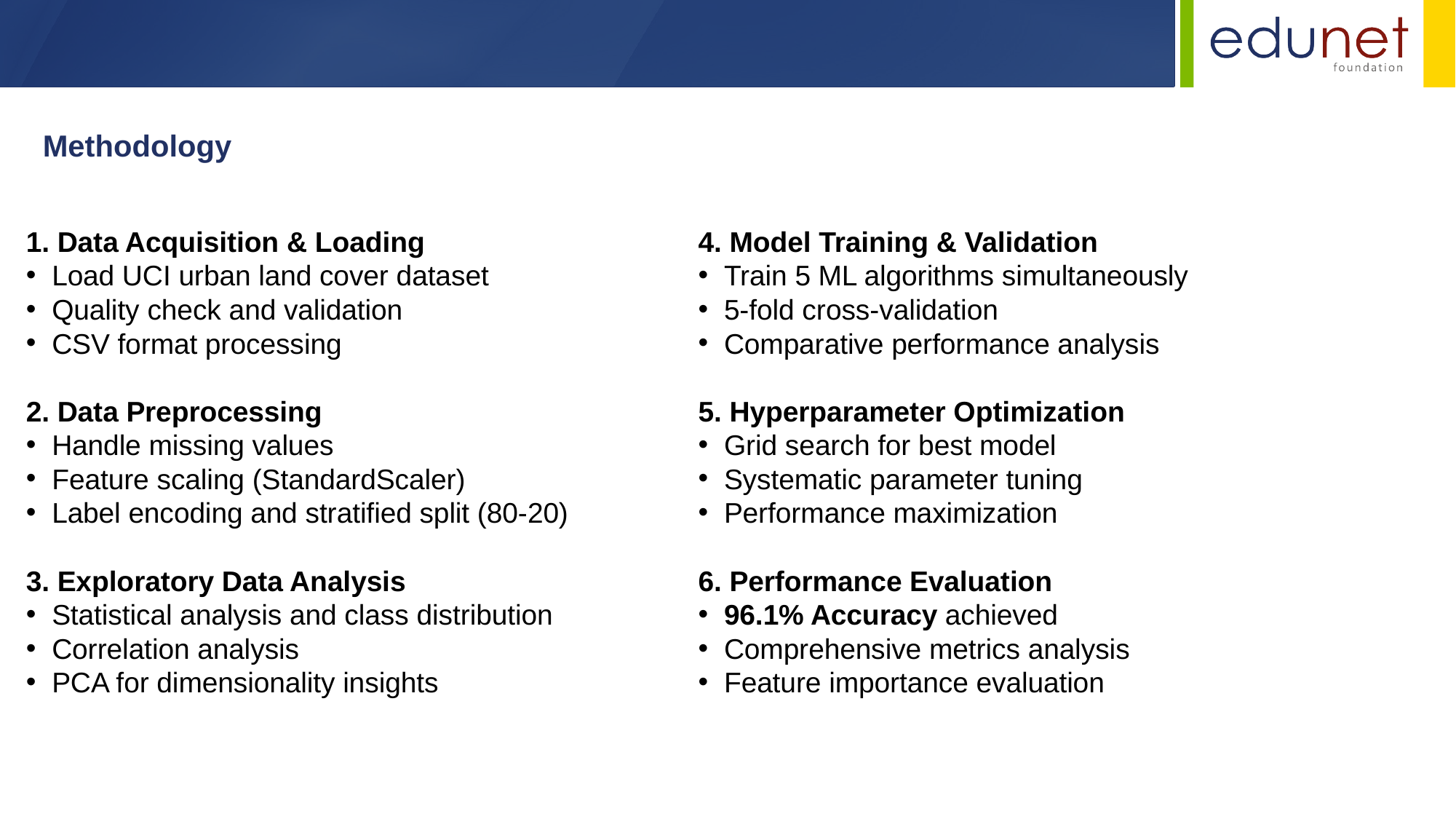

Methodology

1. Data Acquisition & Loading
Load UCI urban land cover dataset
Quality check and validation
CSV format processing

2. Data Preprocessing
Handle missing values
Feature scaling (StandardScaler)
Label encoding and stratified split (80-20)

3. Exploratory Data Analysis
Statistical analysis and class distribution
Correlation analysis
PCA for dimensionality insights
4. Model Training & Validation
Train 5 ML algorithms simultaneously
5-fold cross-validation
Comparative performance analysis

5. Hyperparameter Optimization
Grid search for best model
Systematic parameter tuning
Performance maximization

6. Performance Evaluation
96.1% Accuracy achieved
Comprehensive metrics analysis
Feature importance evaluation